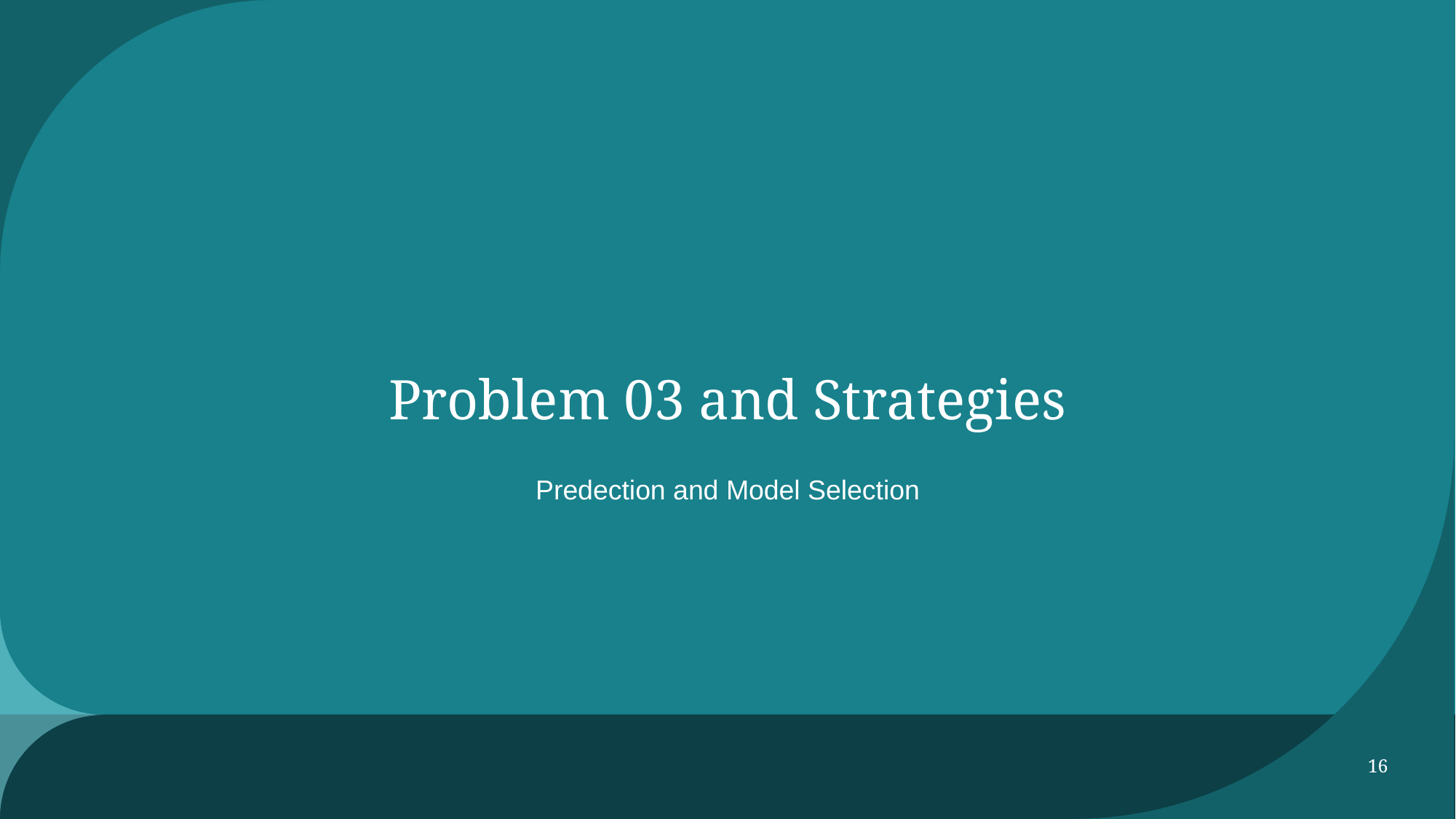

# Problem 03 and Strategies
Predection and Model Selection
16